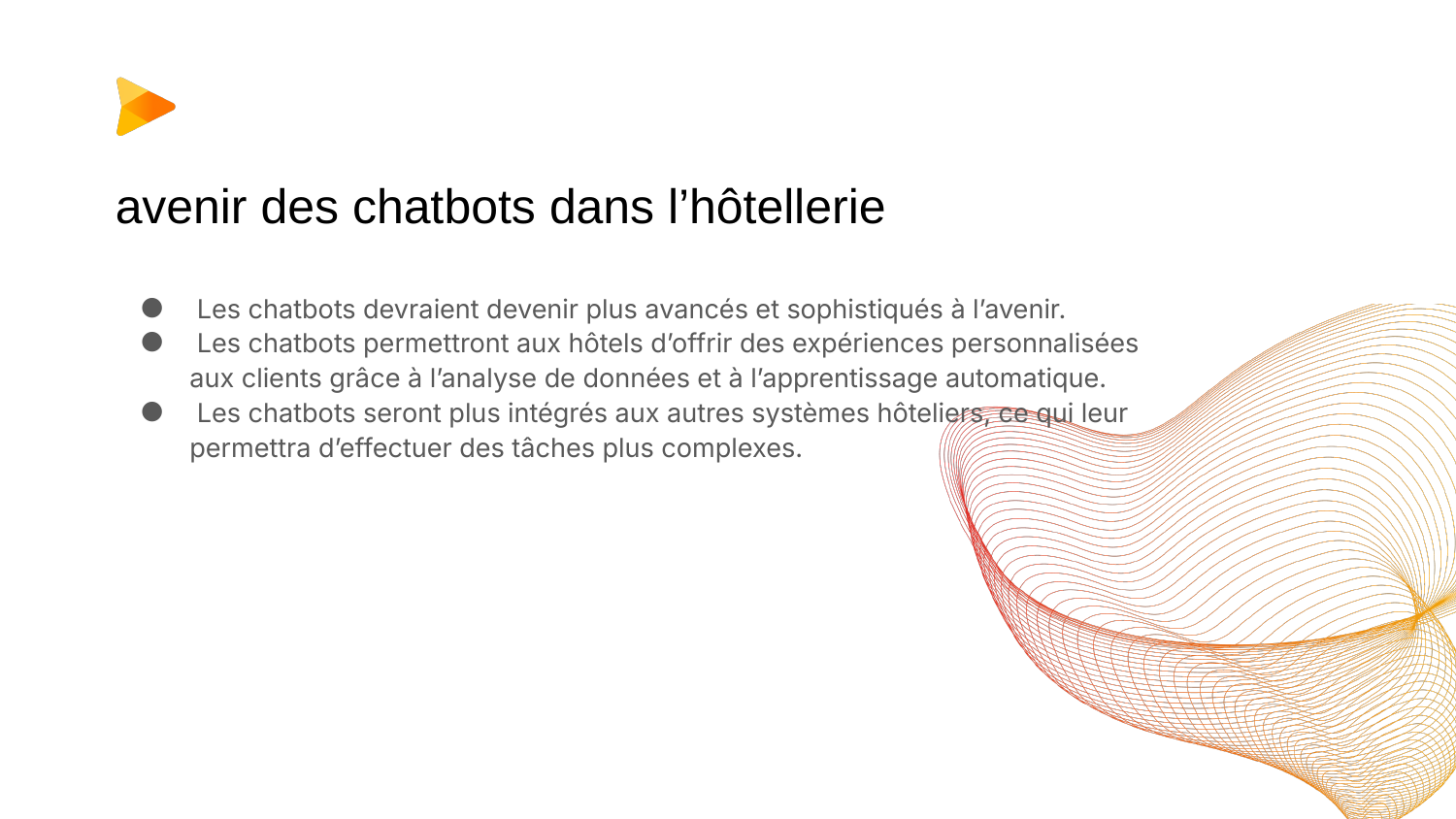

# avenir des chatbots dans l’hôtellerie
 Les chatbots devraient devenir plus avancés et sophistiqués à l’avenir.
 Les chatbots permettront aux hôtels d’offrir des expériences personnalisées aux clients grâce à l’analyse de données et à l’apprentissage automatique.
 Les chatbots seront plus intégrés aux autres systèmes hôteliers, ce qui leur permettra d’effectuer des tâches plus complexes.